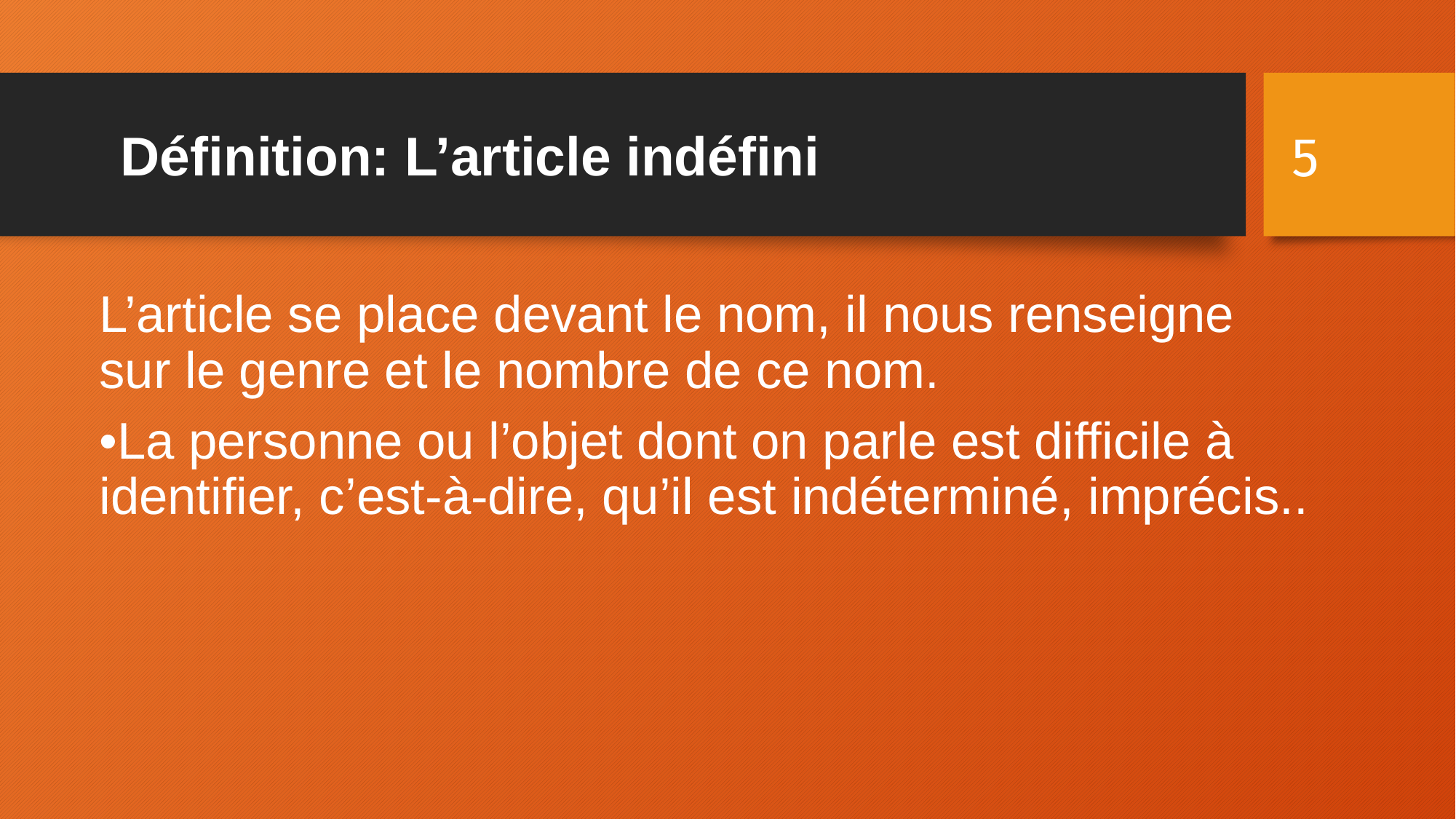

5
# Définition: L’article indéfini
L’article se place devant le nom, il nous renseigne sur le genre et le nombre de ce nom.
•La personne ou l’objet dont on parle est difficile à identifier, c’est-à-dire, qu’il est indéterminé, imprécis..